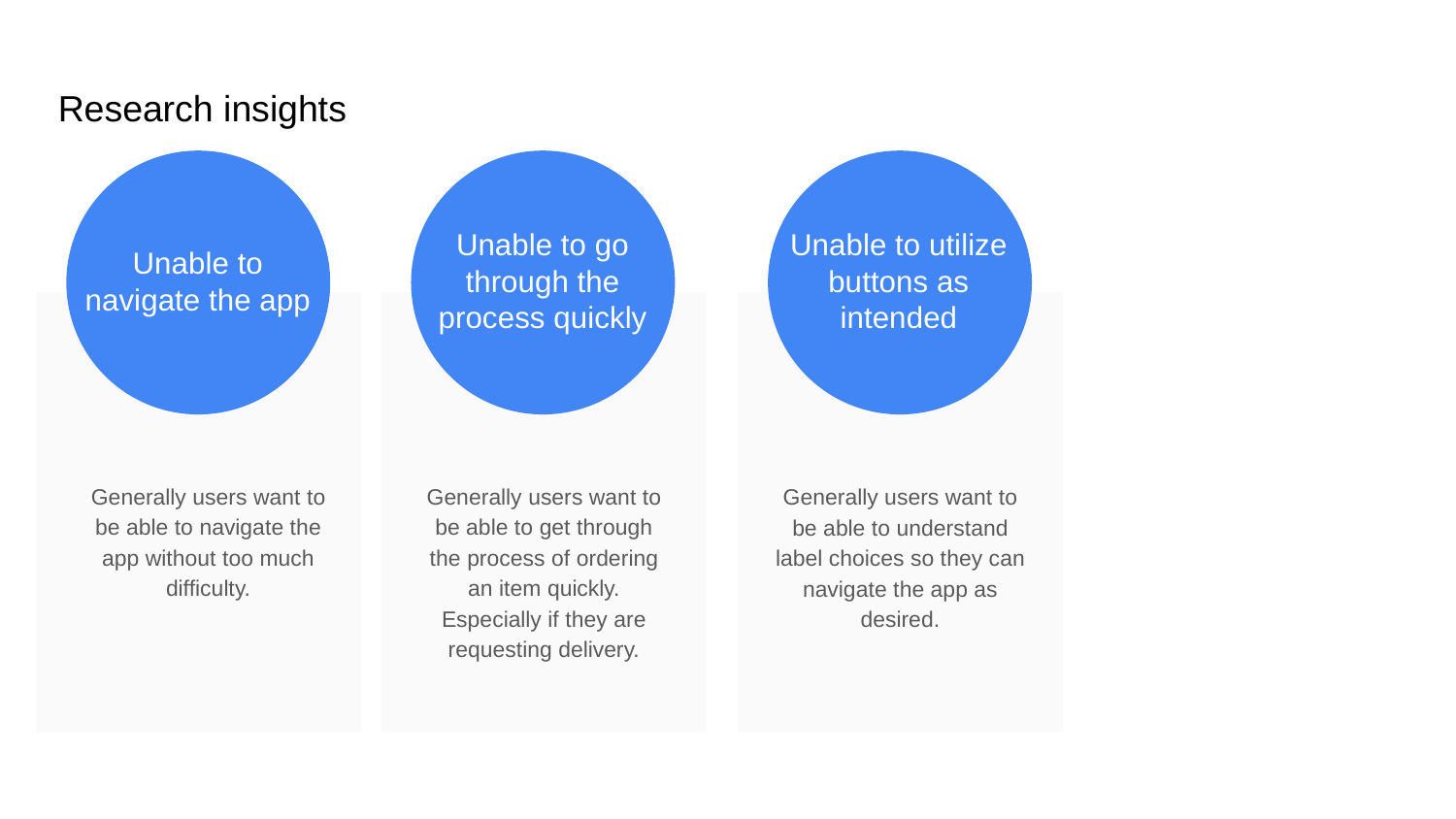

Research insights

Unable to go through the process quickly
Unable to utilize buttons as intended
Unable to navigate the app

Generally users want to be able to navigate the app without too much difficulty.

Generally users want to be able to get through the process of ordering an item quickly. Especially if they are requesting delivery.

Generally users want to be able to understand label choices so they can navigate the app as desired.